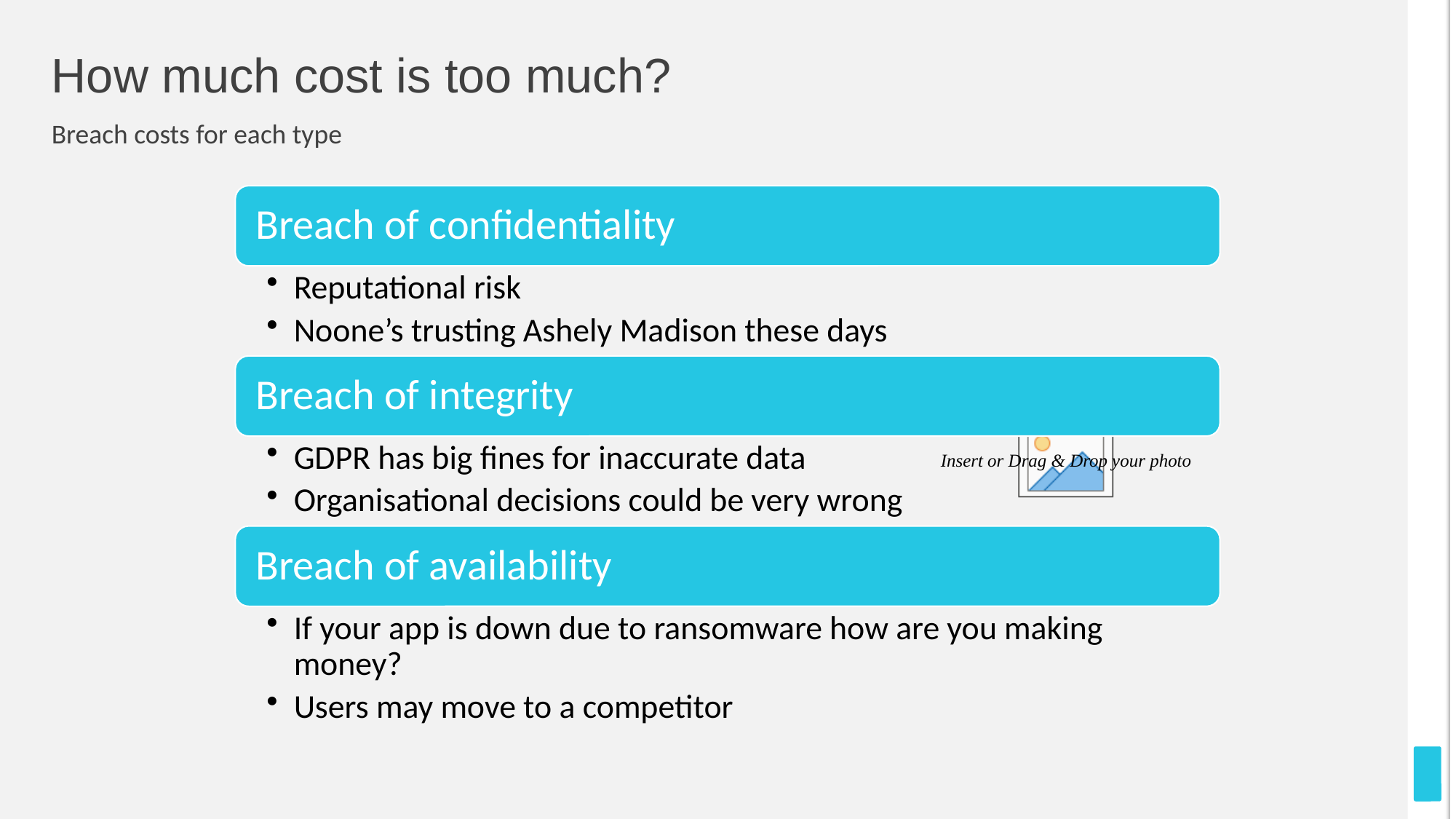

# How much cost is too much?
Breach costs for each type
Breach of confidentiality
Reputational risk
Noone’s trusting Ashely Madison these days
Breach of integrity
GDPR has big fines for inaccurate data
Organisational decisions could be very wrong
Breach of availability
If your app is down due to ransomware how are you making money?
Users may move to a competitor